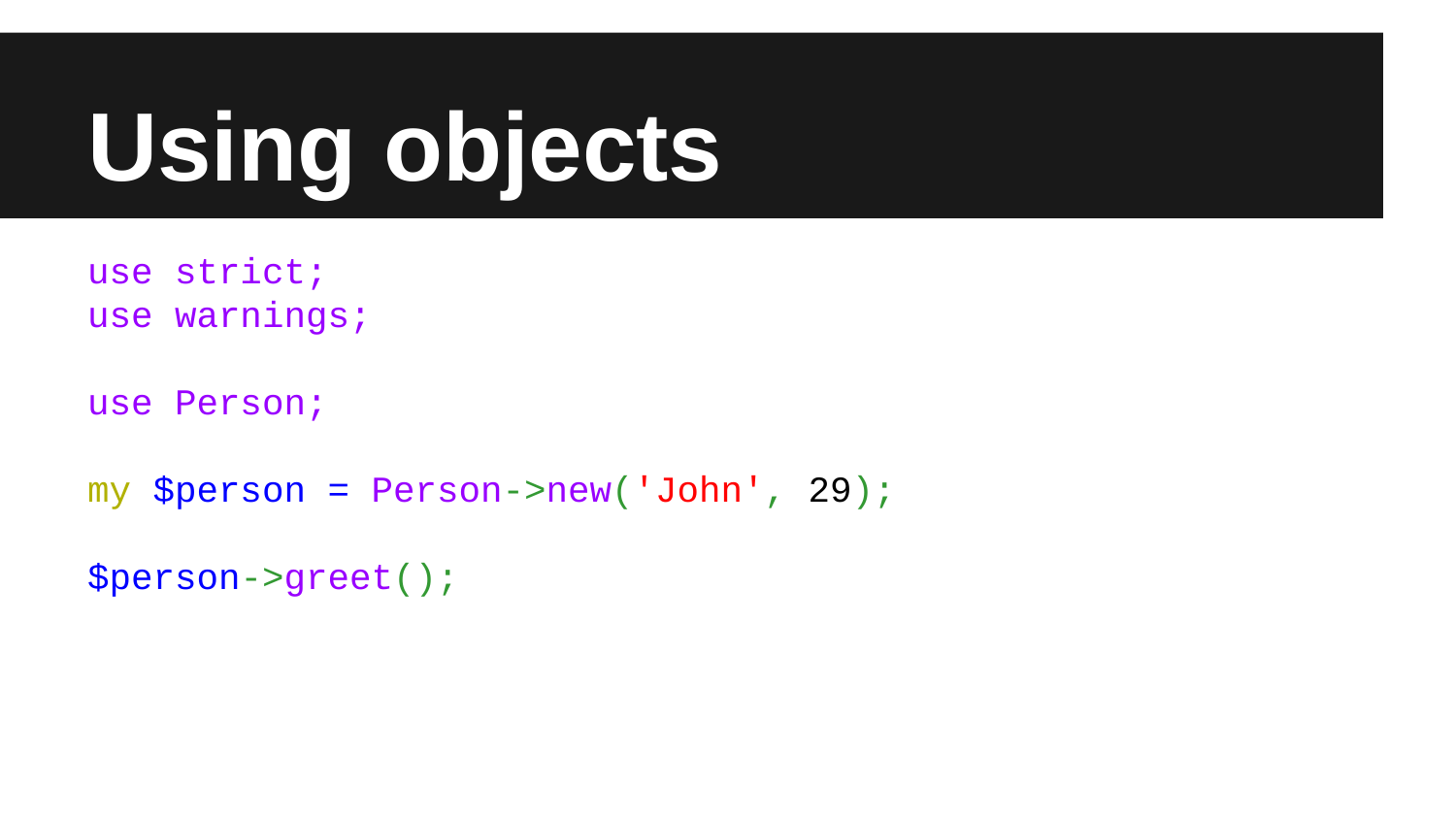

# Using objects
use strict;
use warnings;

use Person;

my $person = Person->new('John', 29);

$person->greet();